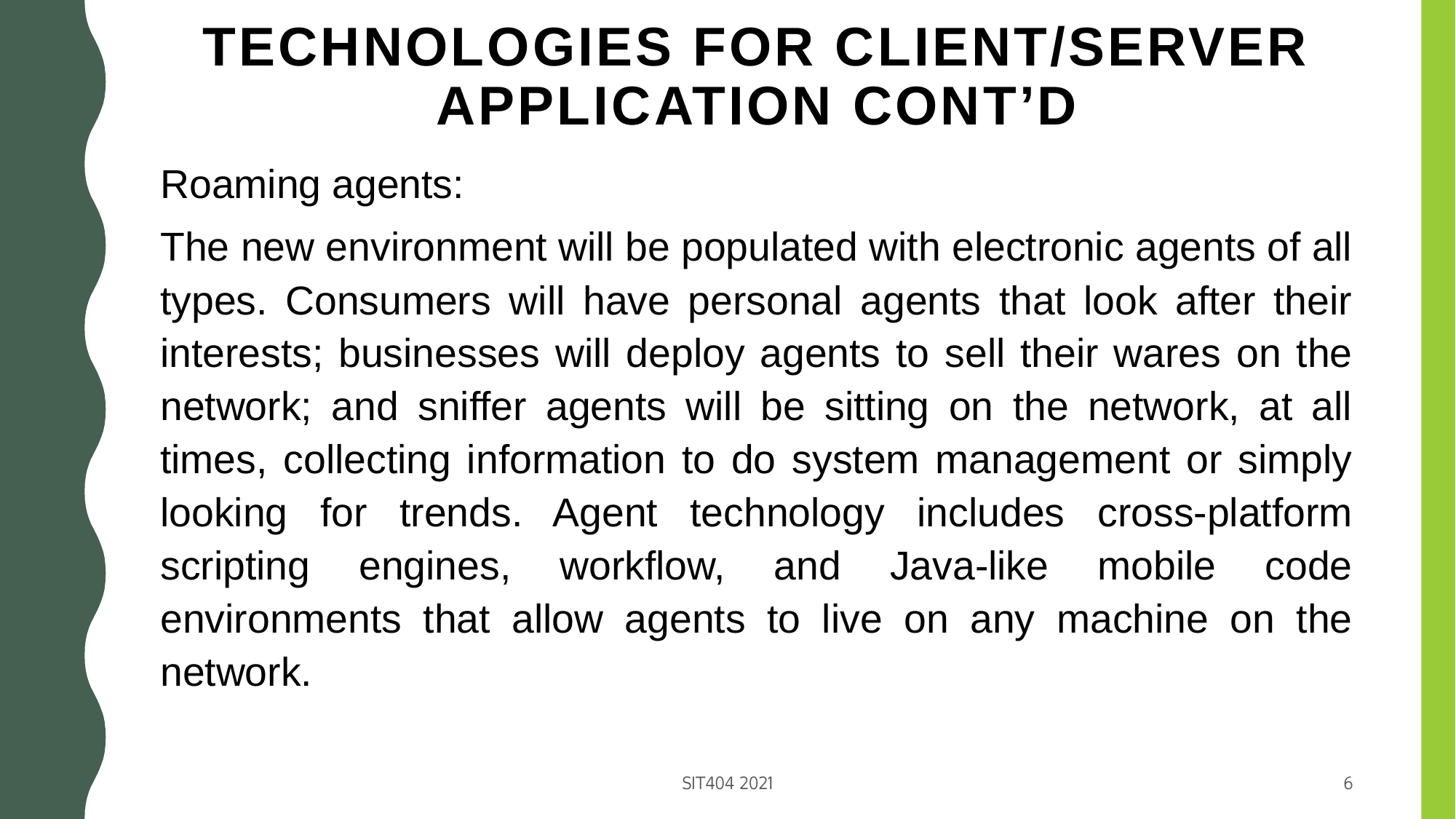

# TECHNOLOGIES FOR CLIENT/SERVER APPLICATION cont’d
Roaming agents:
The new environment will be populated with electronic agents of all types. Consumers will have personal agents that look after their interests; businesses will deploy agents to sell their wares on the network; and sniffer agents will be sitting on the network, at all times, collecting information to do system management or simply looking for trends. Agent technology includes cross-platform scripting engines, workflow, and Java-like mobile code environments that allow agents to live on any machine on the network.
SIT404 2021
6